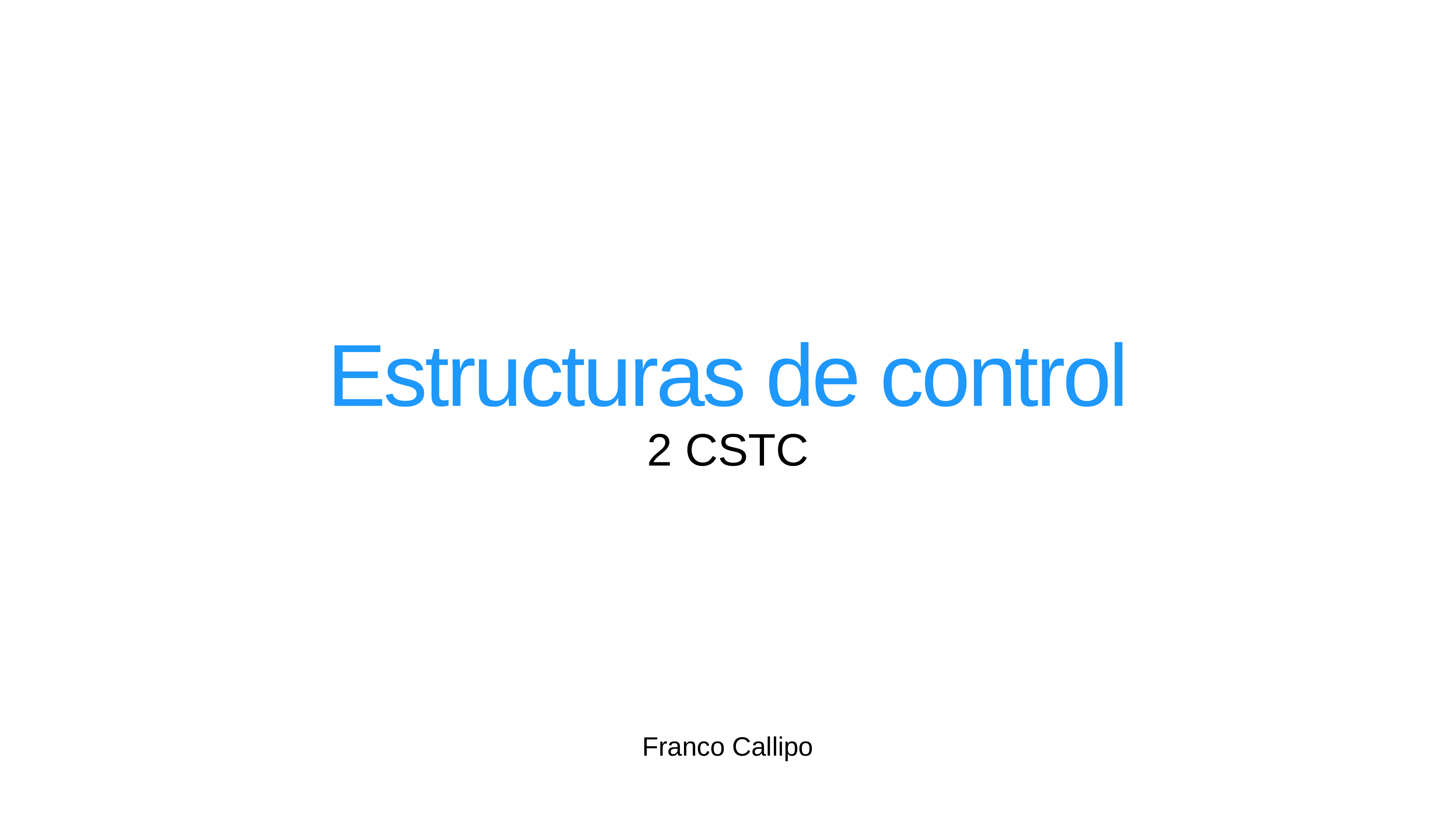

# Estructuras de control
2 CSTC
Franco Callipo